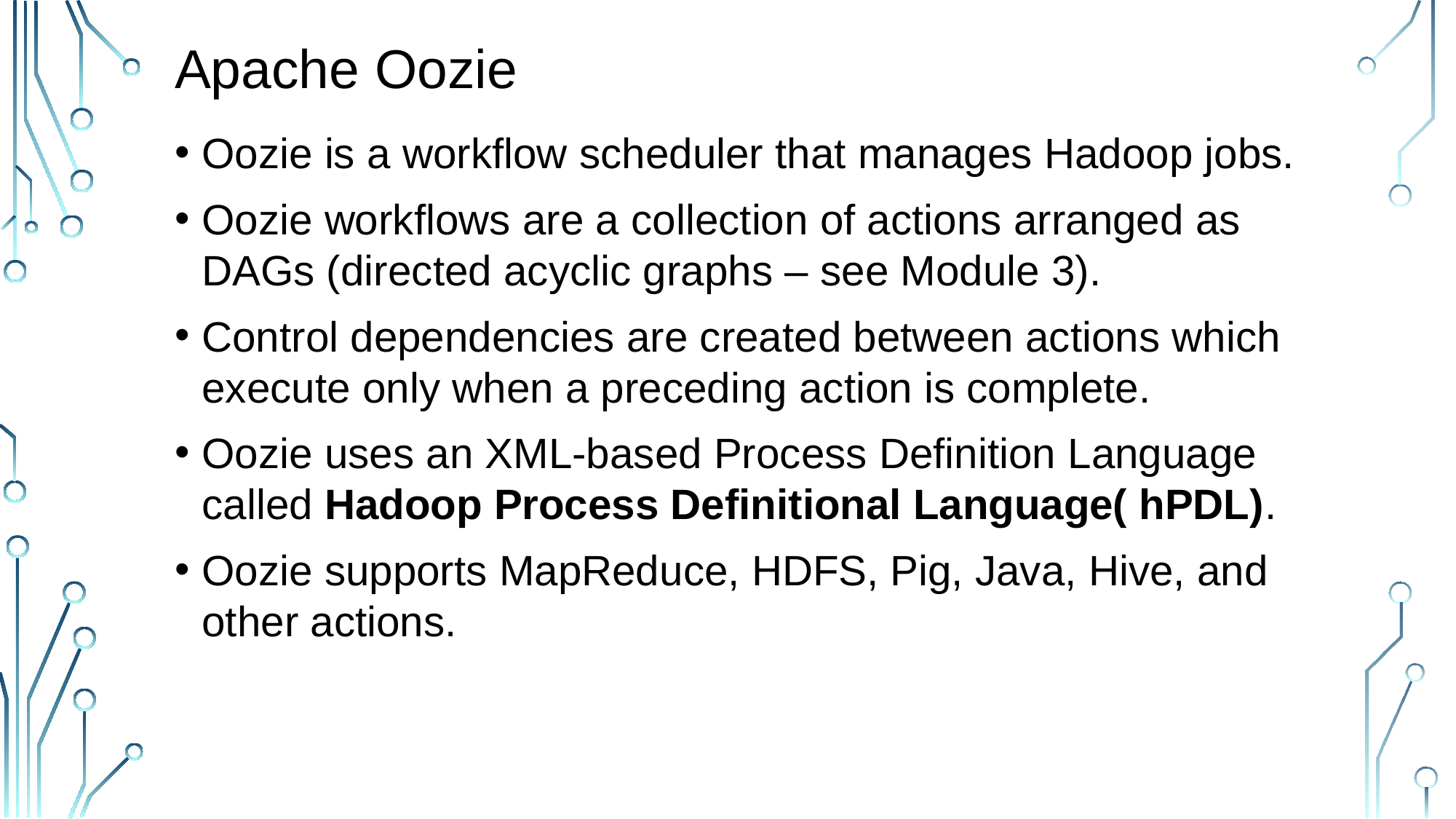

# Apache Oozie
Oozie is a workflow scheduler that manages Hadoop jobs.
Oozie workflows are a collection of actions arranged as DAGs (directed acyclic graphs – see Module 3).
Control dependencies are created between actions which execute only when a preceding action is complete.
Oozie uses an XML-based Process Definition Language called Hadoop Process Definitional Language( hPDL).
Oozie supports MapReduce, HDFS, Pig, Java, Hive, and other actions.